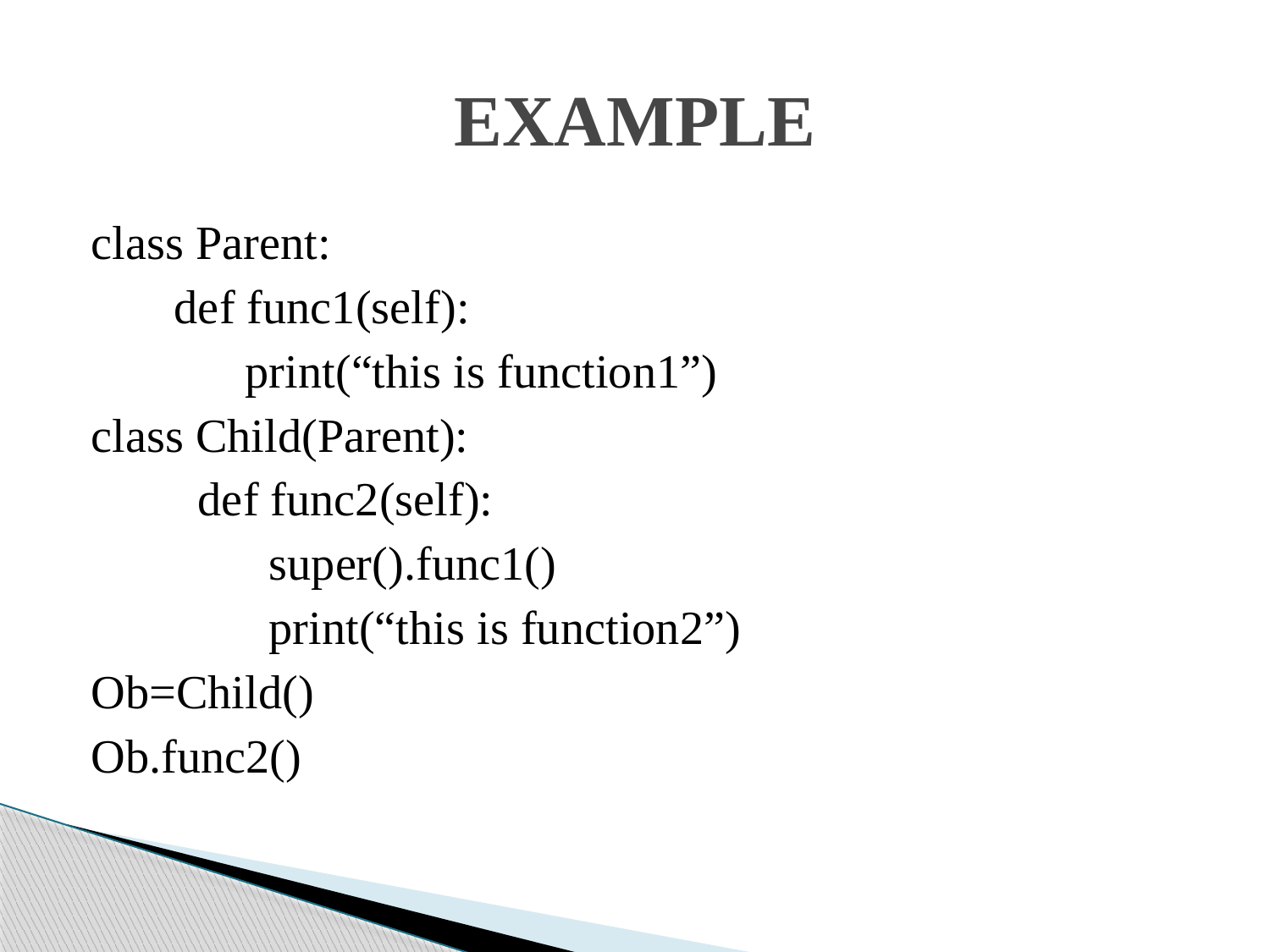

# EXAMPLE
class Parent:
       def func1(self):
             print(“this is function1”)
class Child(Parent):
         def func2(self):
               super().func1()
               print(“this is function2”)
Ob=Child()
Ob.func2()